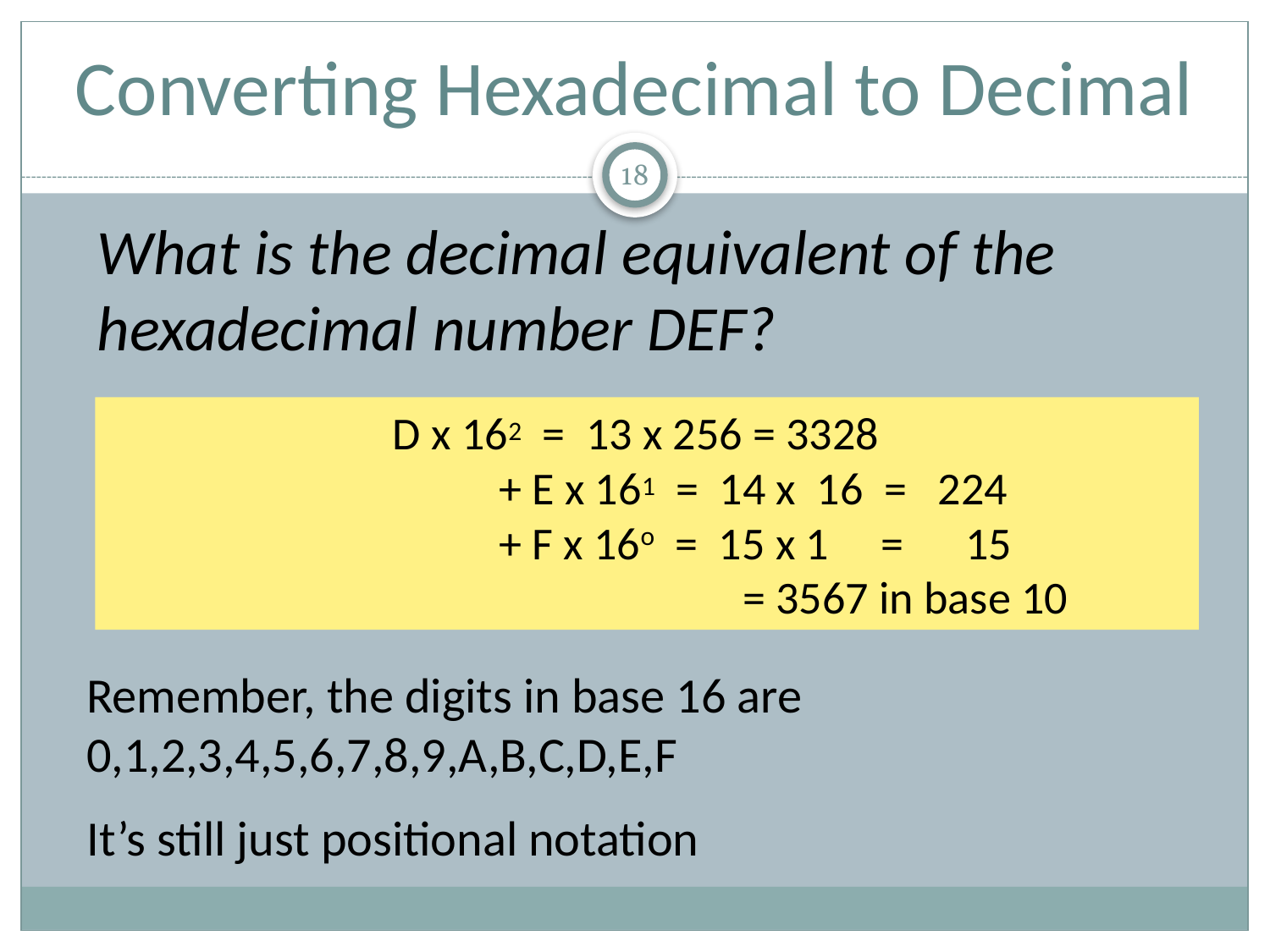

# Converting Hexadecimal to Decimal
18
What is the decimal equivalent of the hexadecimal number DEF?

	   	   D x 162  =  13 x 256 = 3328
      			 + E x 161  =  14 x  16  =   224
      			 + F x 16o  =  15 x 1     =      15
			           		= 3567 in base 10
Remember, the digits in base 16 are 0,1,2,3,4,5,6,7,8,9,A,B,C,D,E,F
It’s still just positional notation